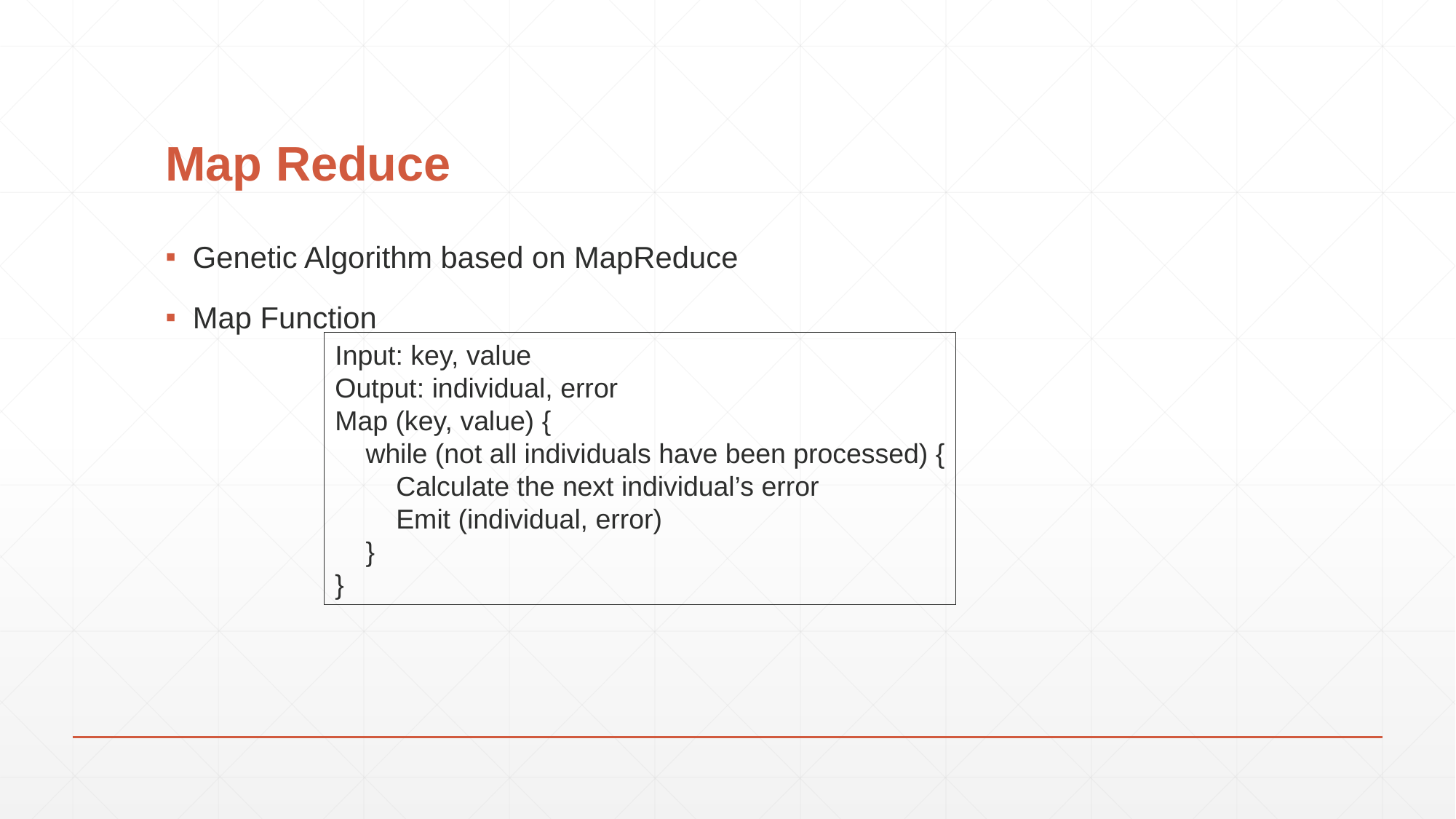

# Map Reduce
Genetic Algorithm based on MapReduce
Map Function

Input: key, value
Output: individual, error
Map (key, value) {
    while (not all individuals have been processed) {
        Calculate the next individual’s error
        Emit (individual, error)
    }
}